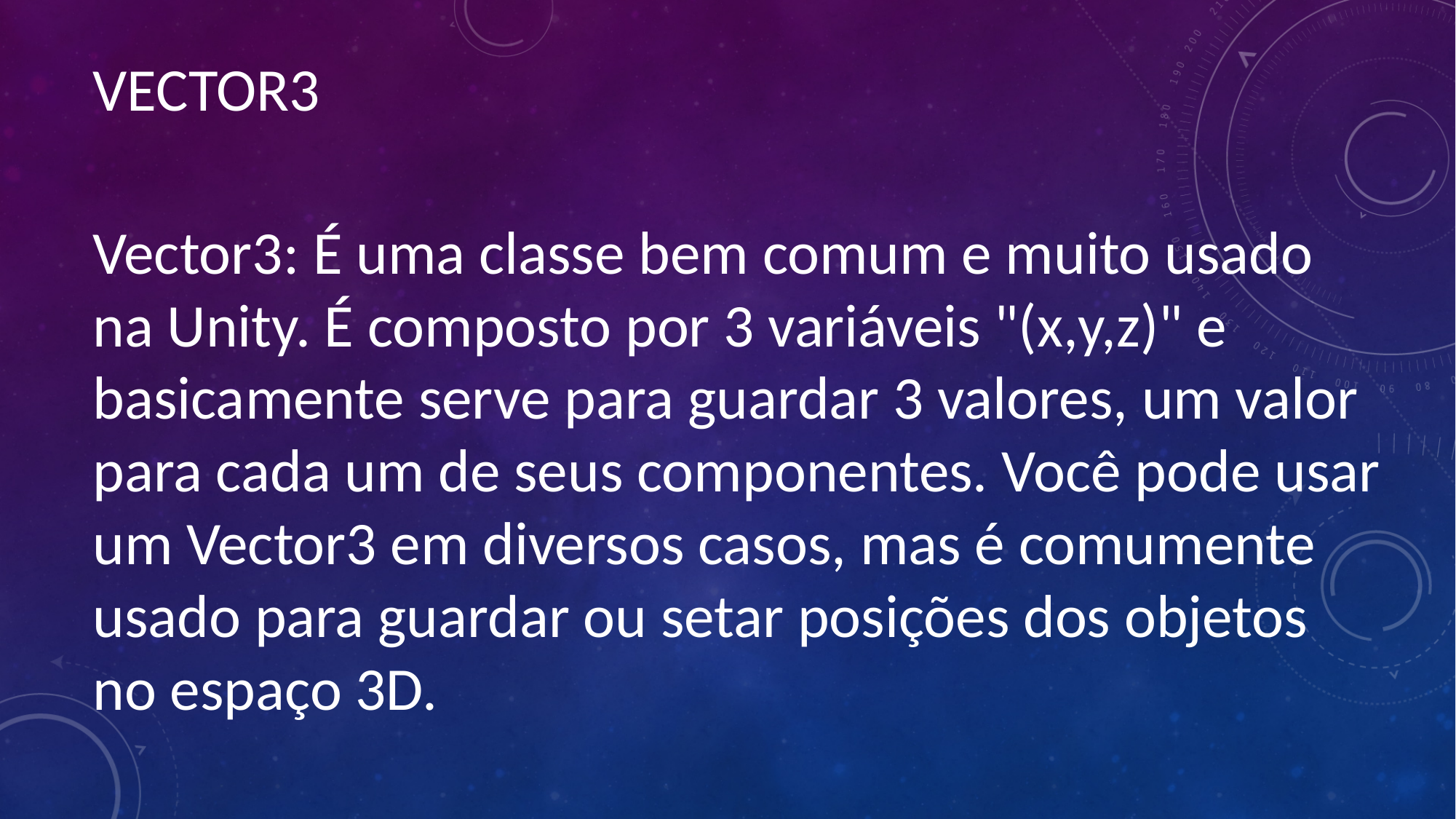

# vector3
Vector3: É uma classe bem comum e muito usado na Unity. É composto por 3 variáveis "(x,y,z)" e basicamente serve para guardar 3 valores, um valor para cada um de seus componentes. Você pode usar um Vector3 em diversos casos, mas é comumente usado para guardar ou setar posições dos objetos no espaço 3D.